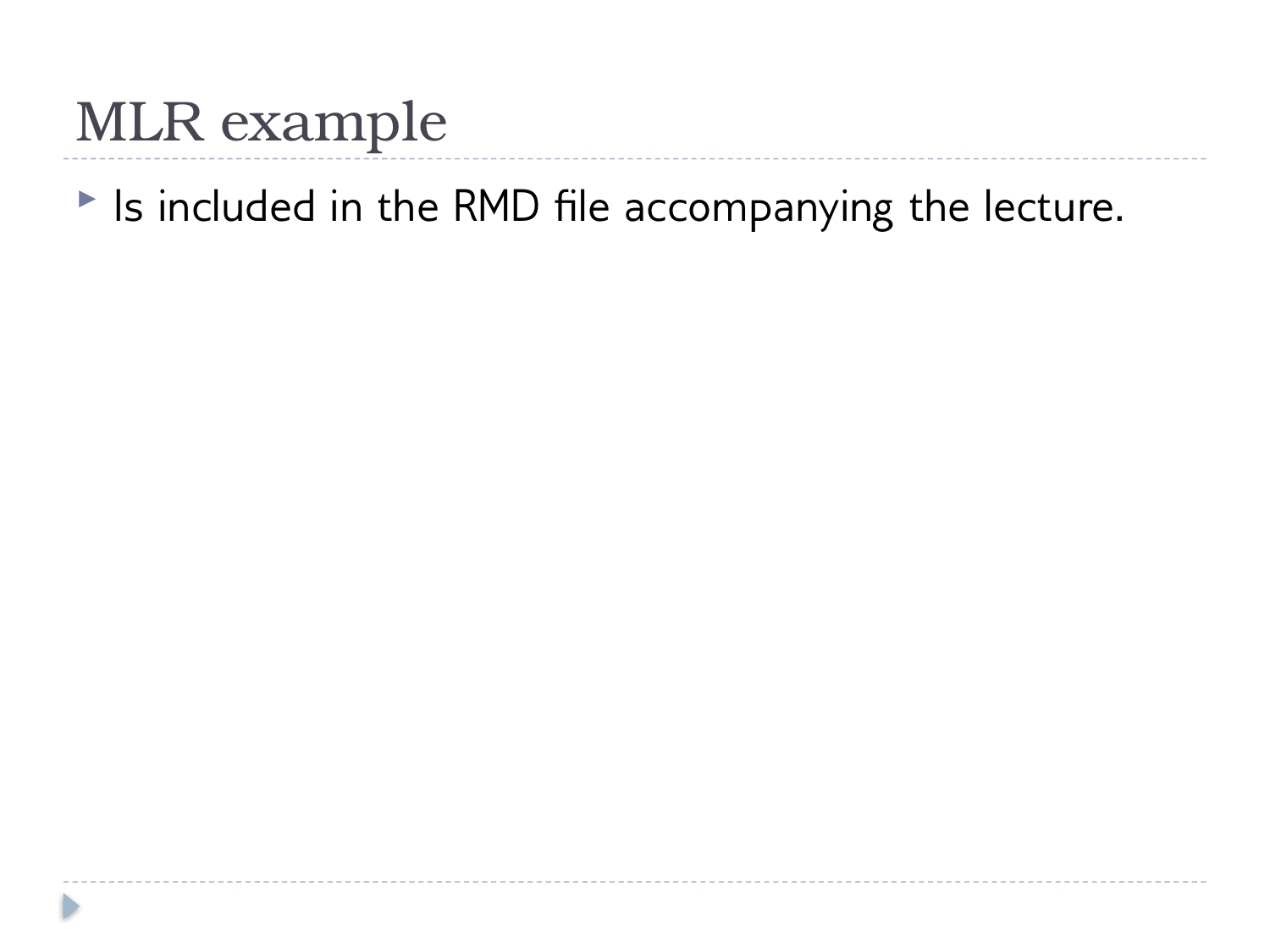

# MLR example
Is included in the RMD file accompanying the lecture.